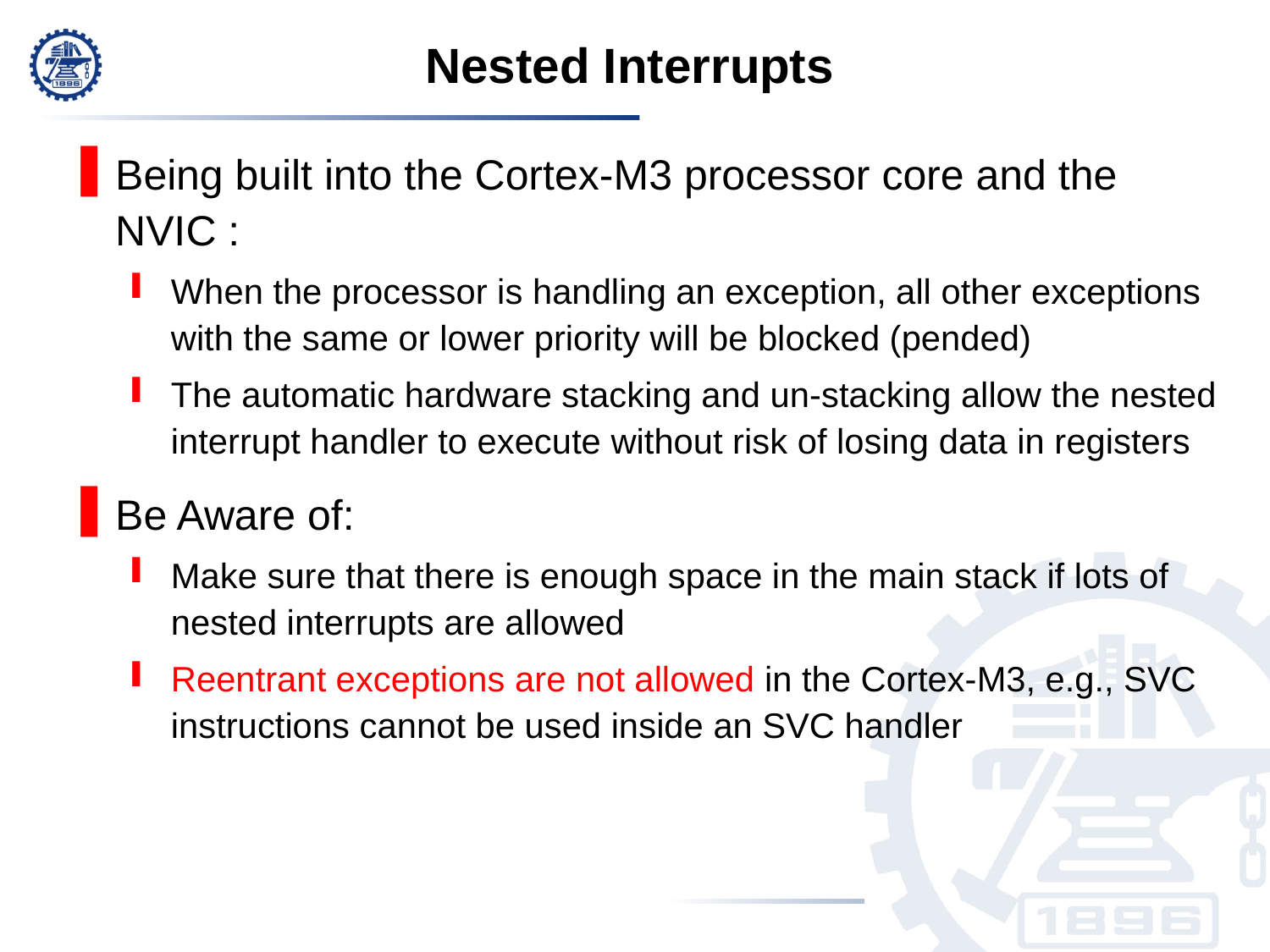

Nested Interrupts
Being built into the Cortex-M3 processor core and the NVIC :
When the processor is handling an exception, all other exceptions with the same or lower priority will be blocked (pended)
The automatic hardware stacking and un-stacking allow the nested interrupt handler to execute without risk of losing data in registers
Be Aware of:
Make sure that there is enough space in the main stack if lots of nested interrupts are allowed
Reentrant exceptions are not allowed in the Cortex-M3, e.g., SVC instructions cannot be used inside an SVC handler